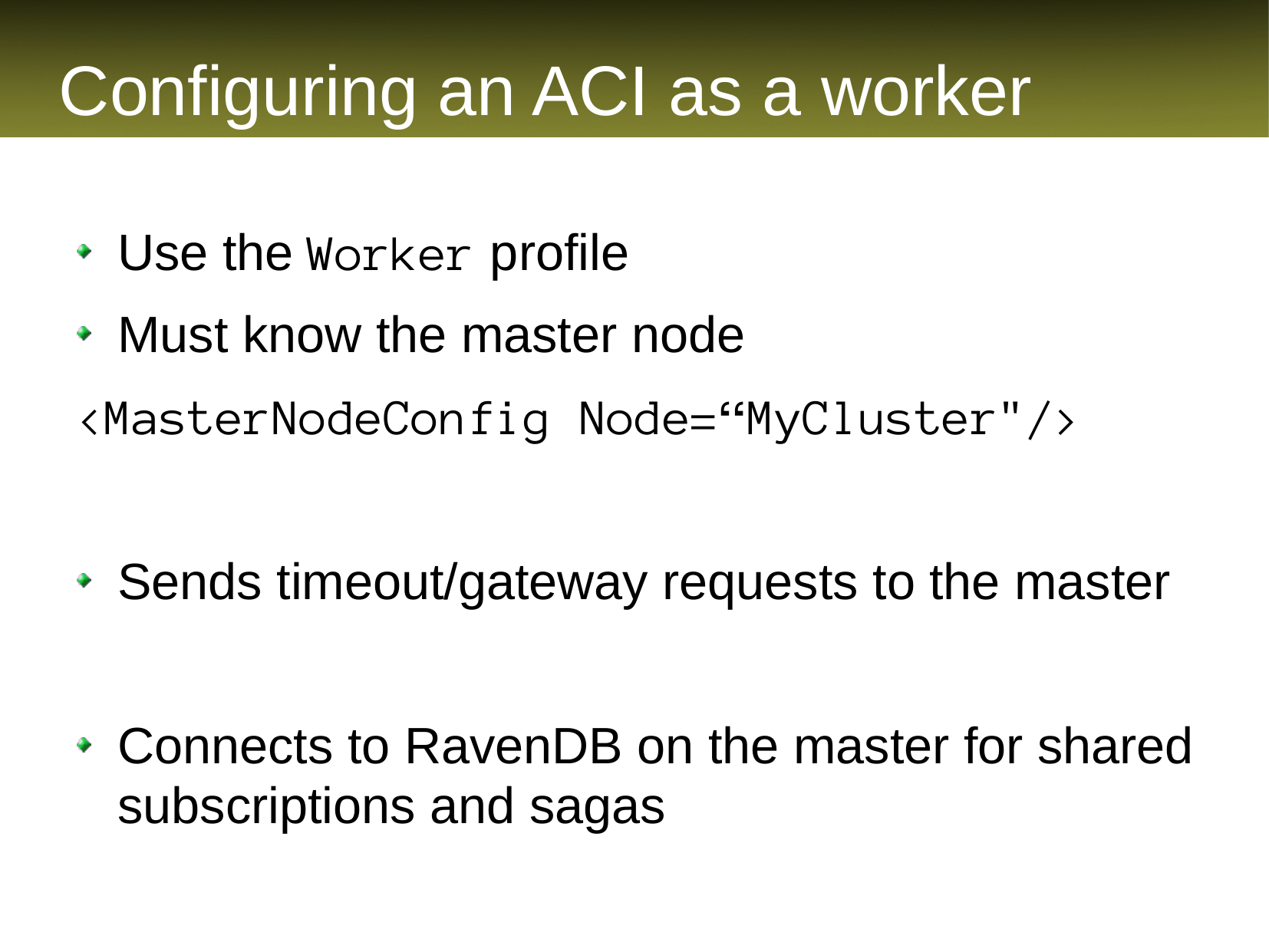

# Configuring an ACI as a worker
Use the Worker profile
Must know the master node
<MasterNodeConfig Node=“MyCluster"/>

Sends timeout/gateway requests to the master

Connects to RavenDB on the master for shared subscriptions and sagas